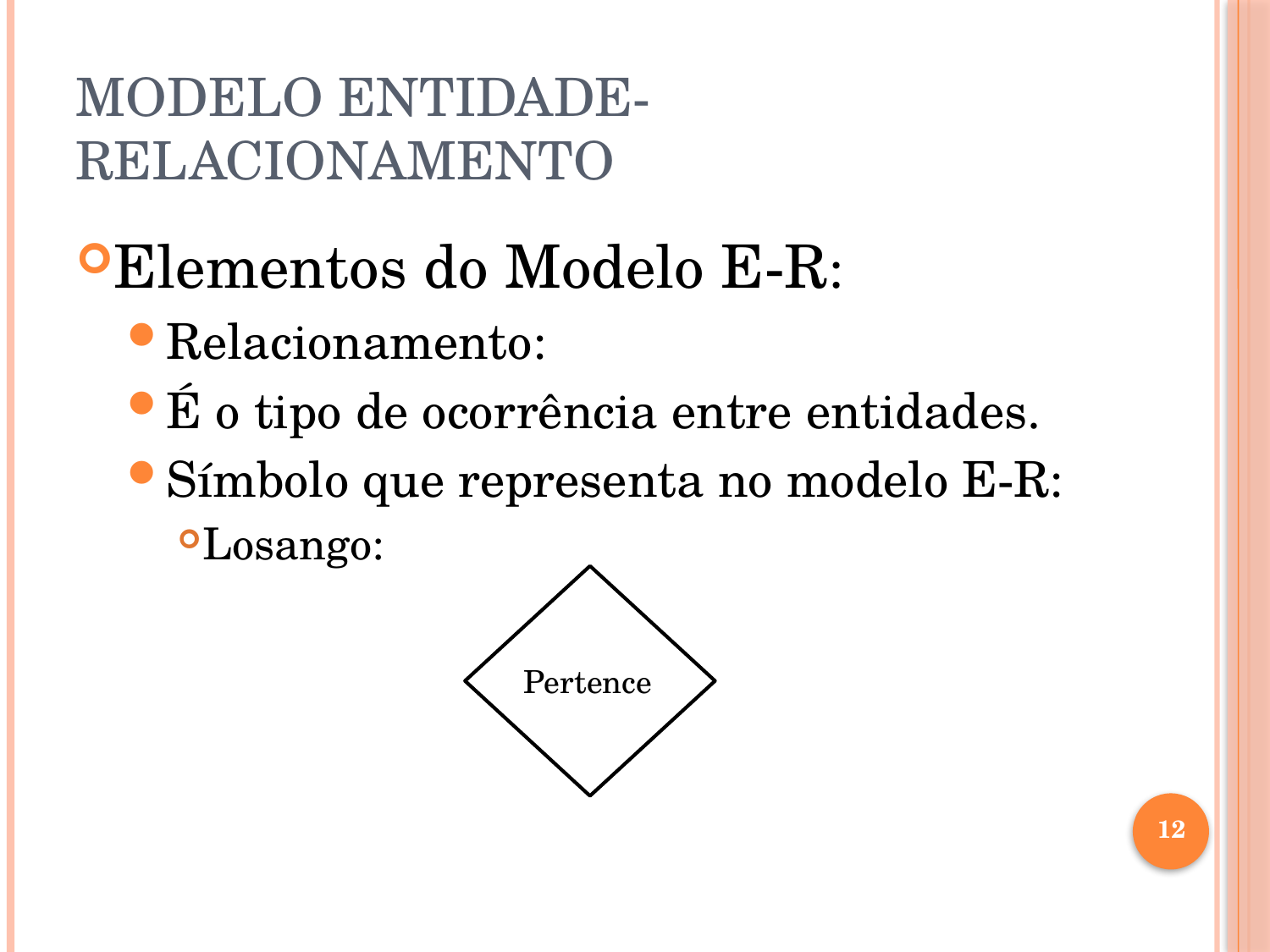

# Modelo Entidade-Relacionamento
Elementos do Modelo E-R:
Relacionamento:
É o tipo de ocorrência entre entidades.
Símbolo que representa no modelo E-R:
Losango:

Pertence
12